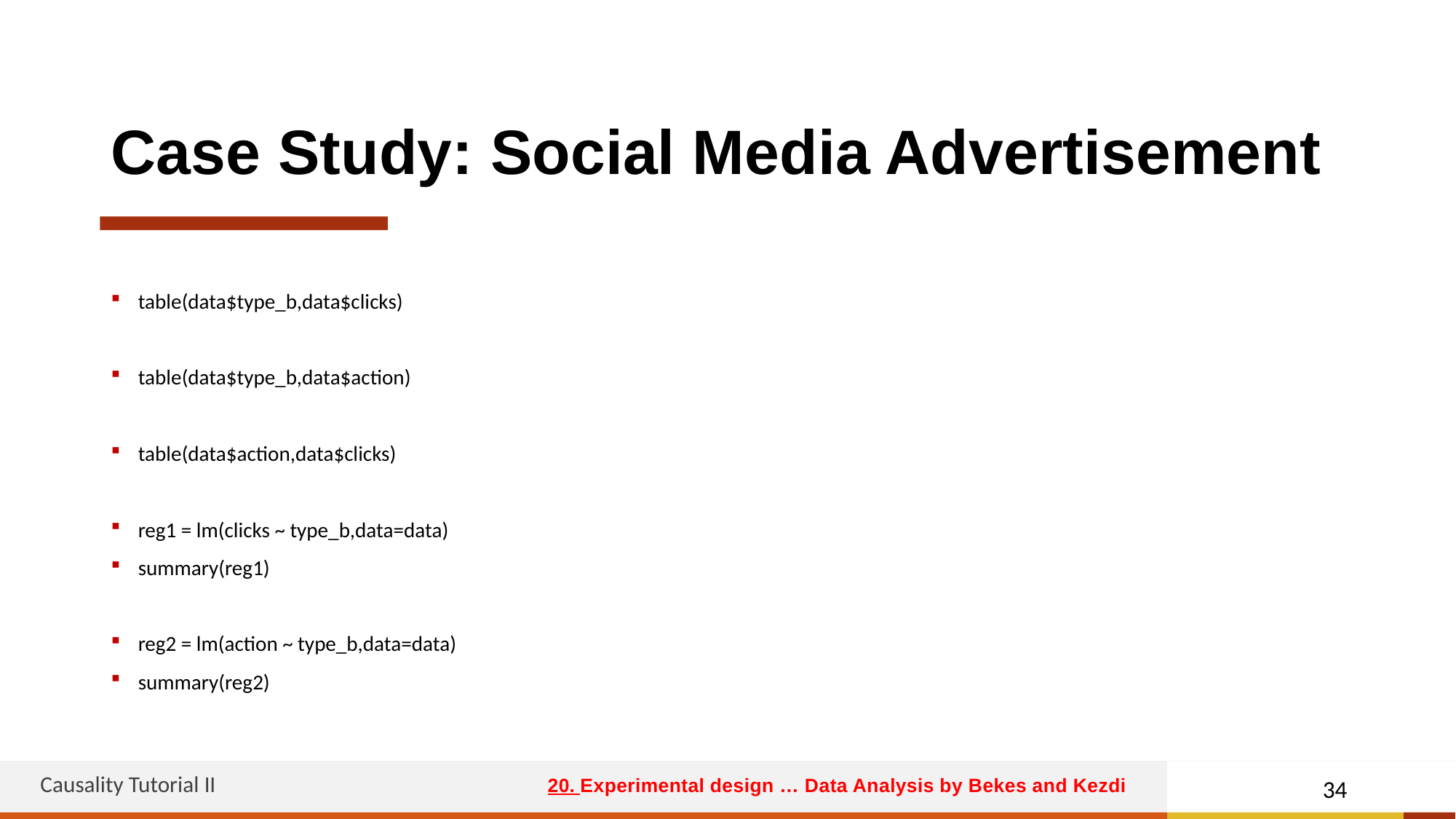

# Case Study: Social Media Advertisement

table(data$type_b,data$clicks)

table(data$type_b,data$action)

table(data$action,data$clicks)

reg1 = lm(clicks ~ type_b,data=data)
summary(reg1)

reg2 = lm(action ~ type_b,data=data)
summary(reg2)
Causality Tutorial II
34
20. Experimental design … Data Analysis by Bekes and Kezdi